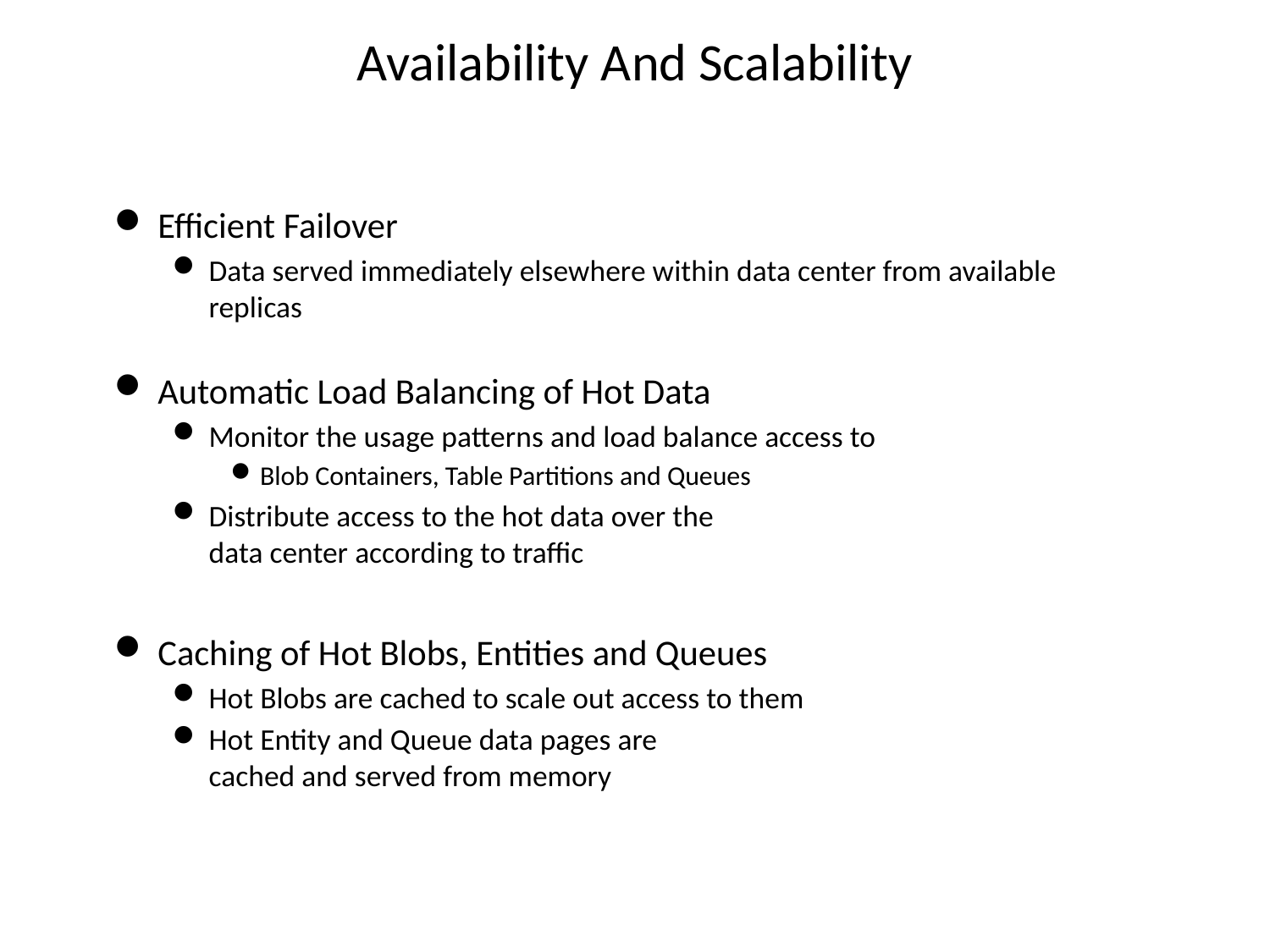

# Availability And Scalability
Efficient Failover
Data served immediately elsewhere within data center from available replicas

Automatic Load Balancing of Hot Data
Monitor the usage patterns and load balance access to
Blob Containers, Table Partitions and Queues
Distribute access to the hot data over the
data center according to traffic

Caching of Hot Blobs, Entities and Queues
Hot Blobs are cached to scale out access to them
Hot Entity and Queue data pages are
cached and served from memory